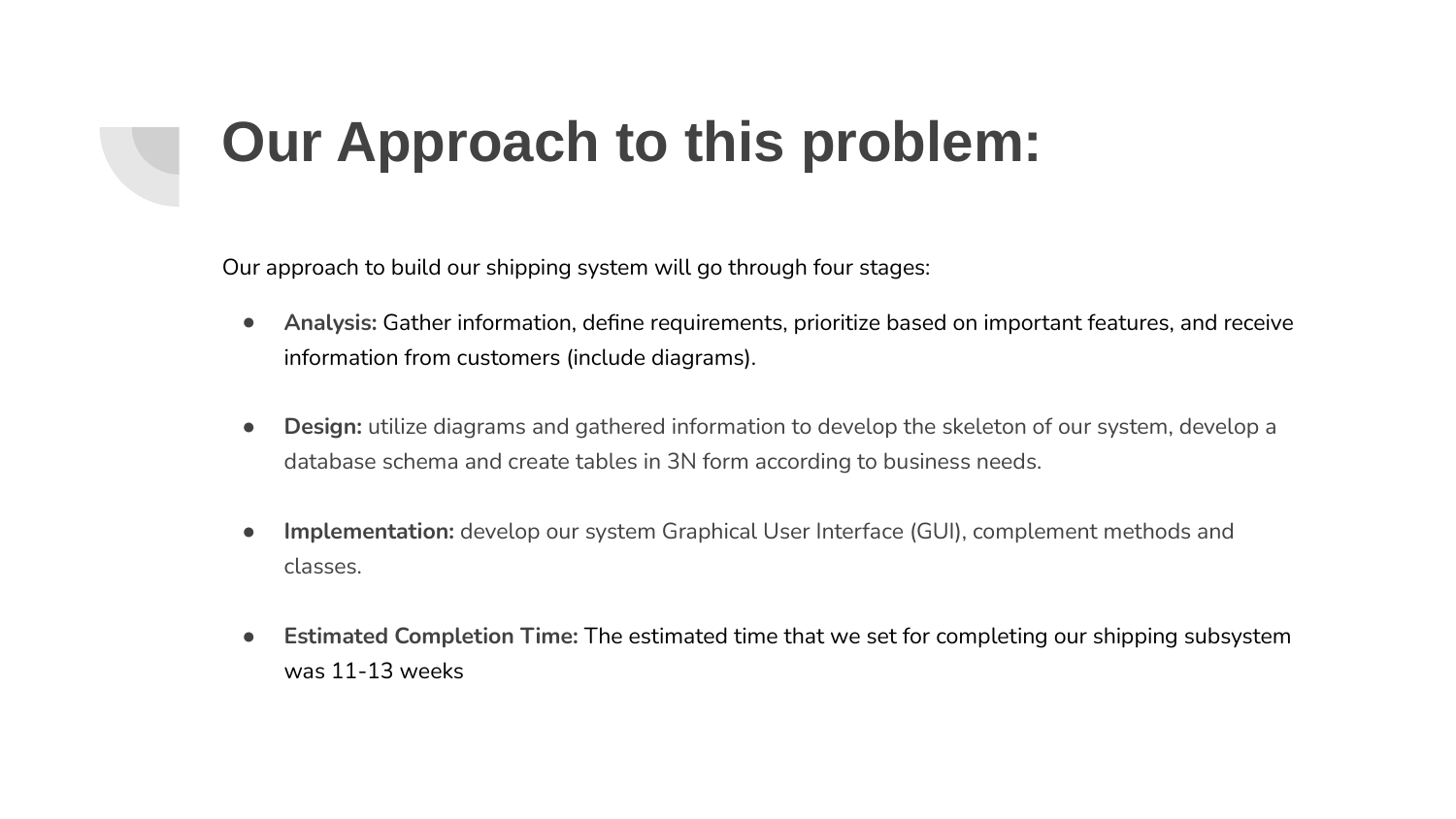

# Our Approach to this problem:
Our approach to build our shipping system will go through four stages:
Analysis: Gather information, define requirements, prioritize based on important features, and receive information from customers (include diagrams).

Design: utilize diagrams and gathered information to develop the skeleton of our system, develop a database schema and create tables in 3N form according to business needs.

Implementation: develop our system Graphical User Interface (GUI), complement methods and classes.

Estimated Completion Time: The estimated time that we set for completing our shipping subsystem was 11-13 weeks